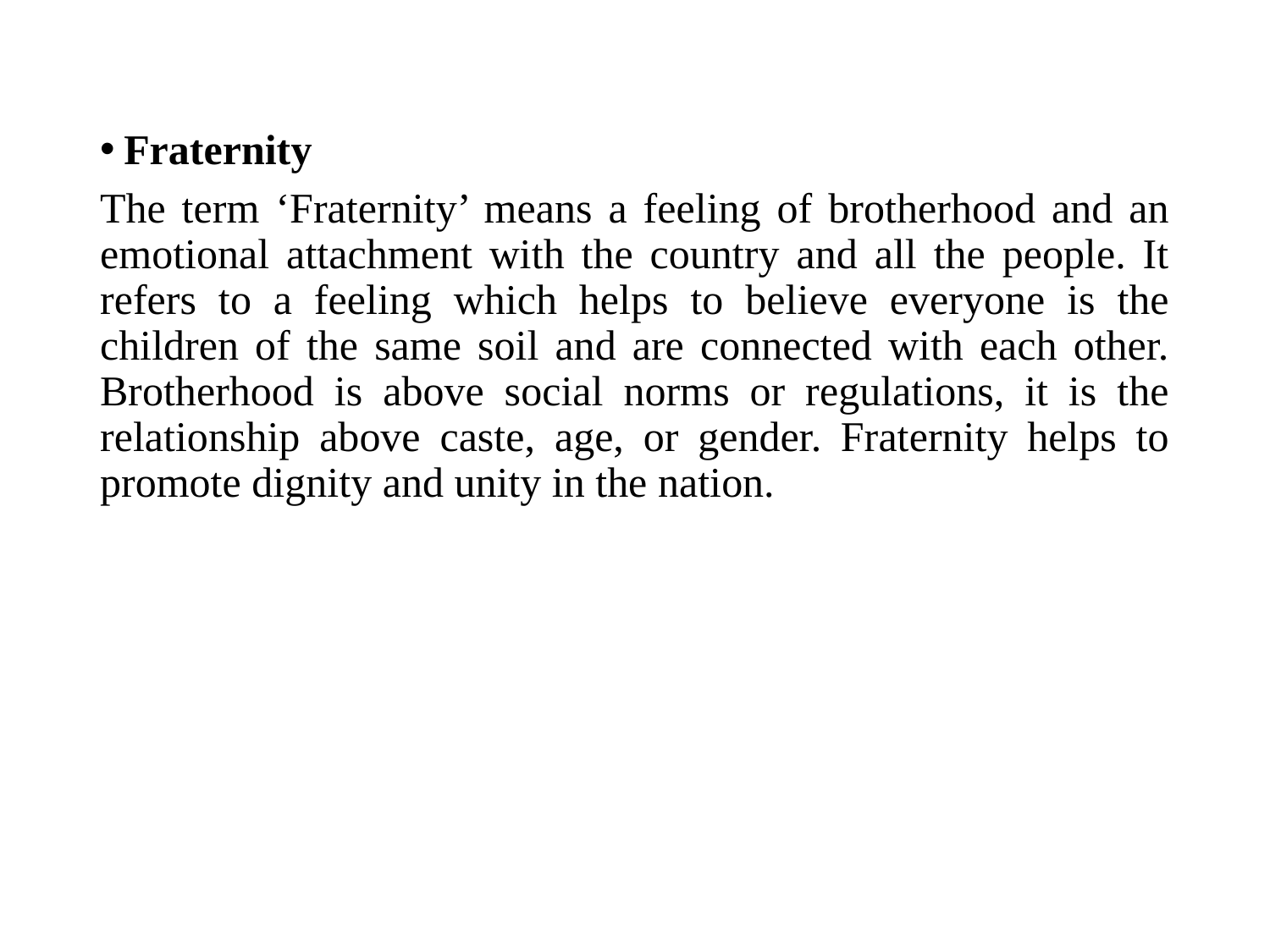

Fraternity
The term ‘Fraternity’ means a feeling of brotherhood and an emotional attachment with the country and all the people. It refers to a feeling which helps to believe everyone is the children of the same soil and are connected with each other. Brotherhood is above social norms or regulations, it is the relationship above caste, age, or gender. Fraternity helps to promote dignity and unity in the nation.